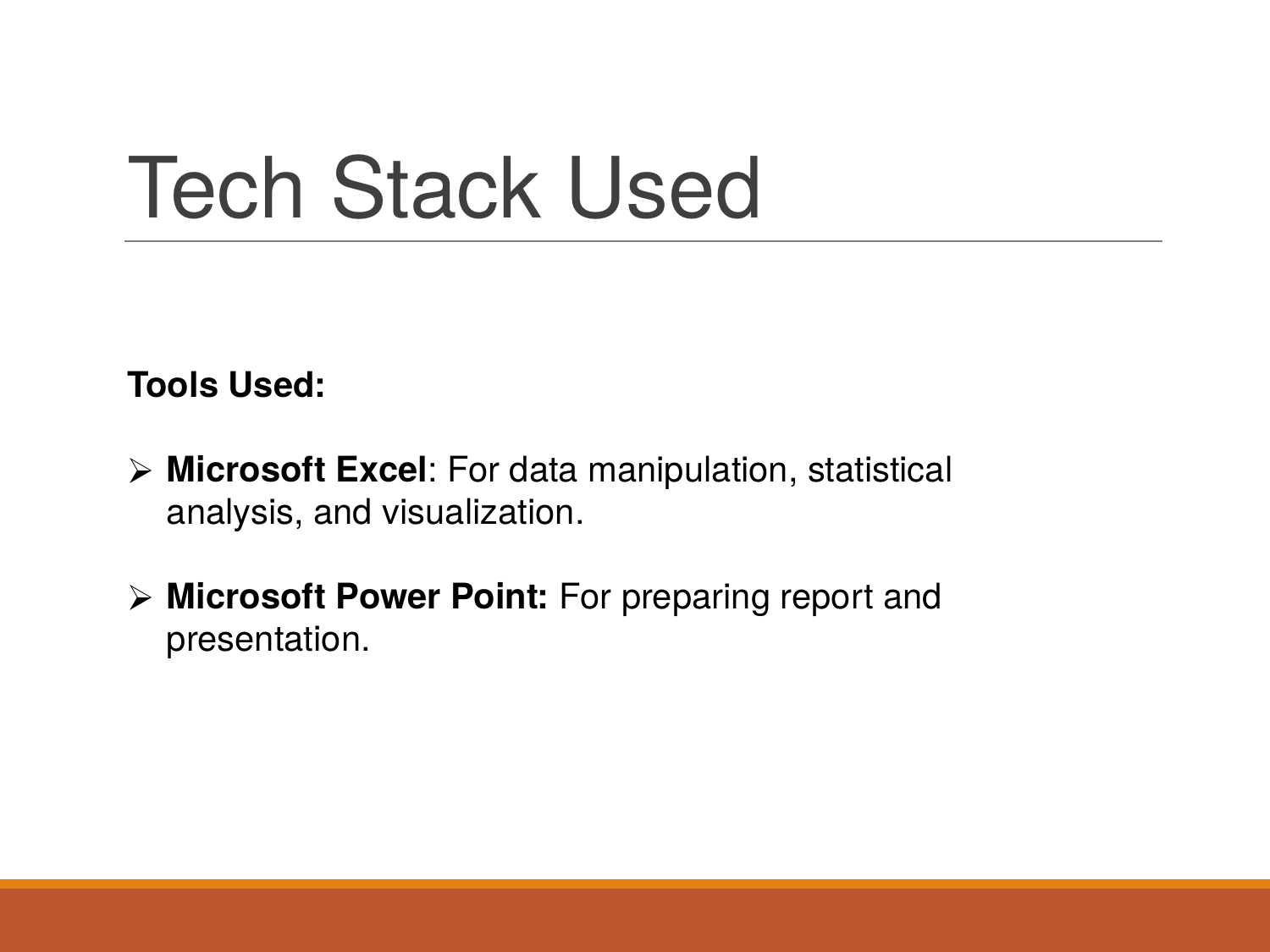

# Tech Stack Used
Tools Used:

Microsoft Excel: For data manipulation, statistical analysis, and visualization.

Microsoft Power Point: For preparing report and presentation.